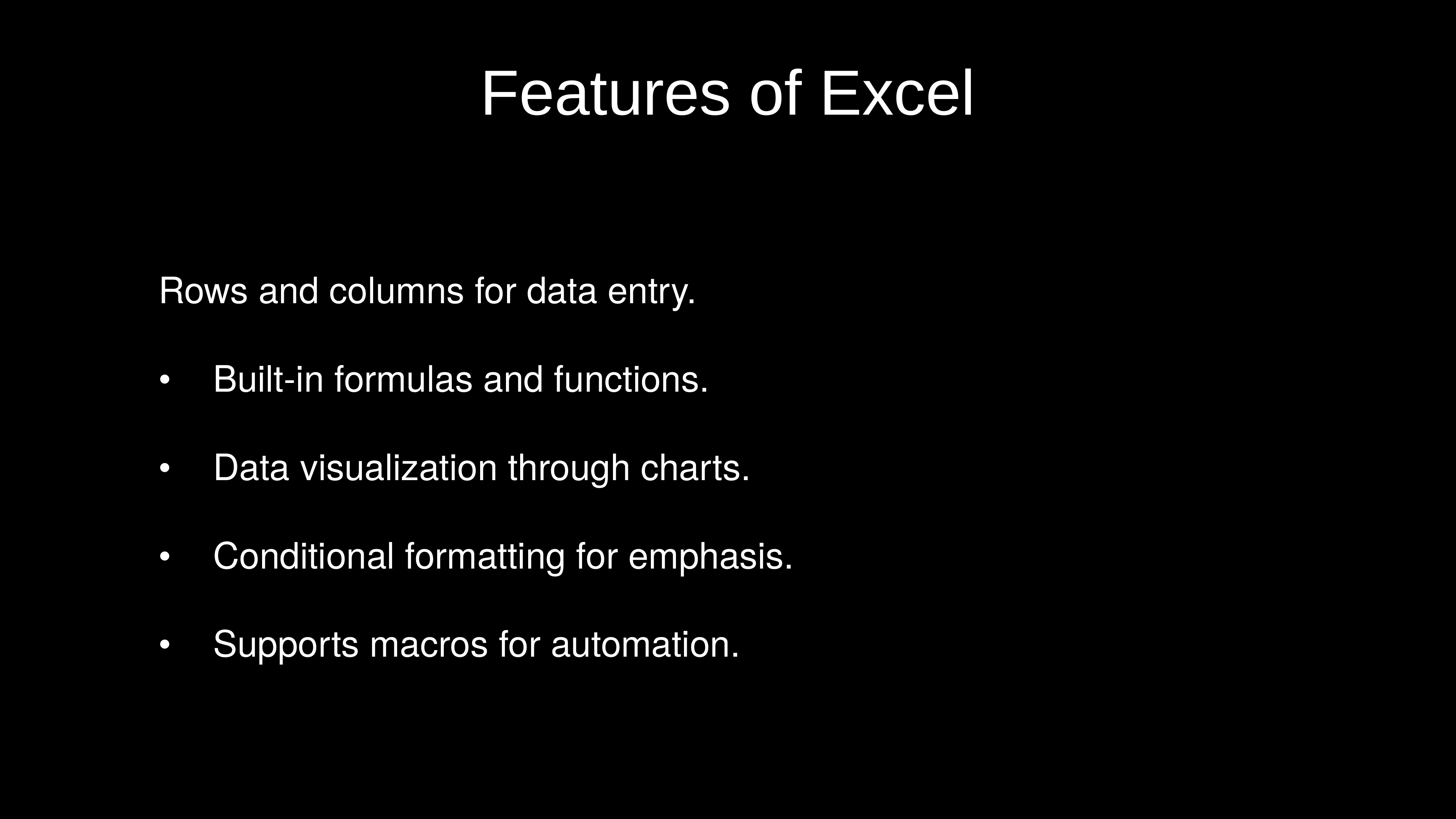

# Features of Excel
	Rows and columns for data entry.
	•	Built-in formulas and functions.
	•	Data visualization through charts.
	•	Conditional formatting for emphasis.
	•	Supports macros for automation.